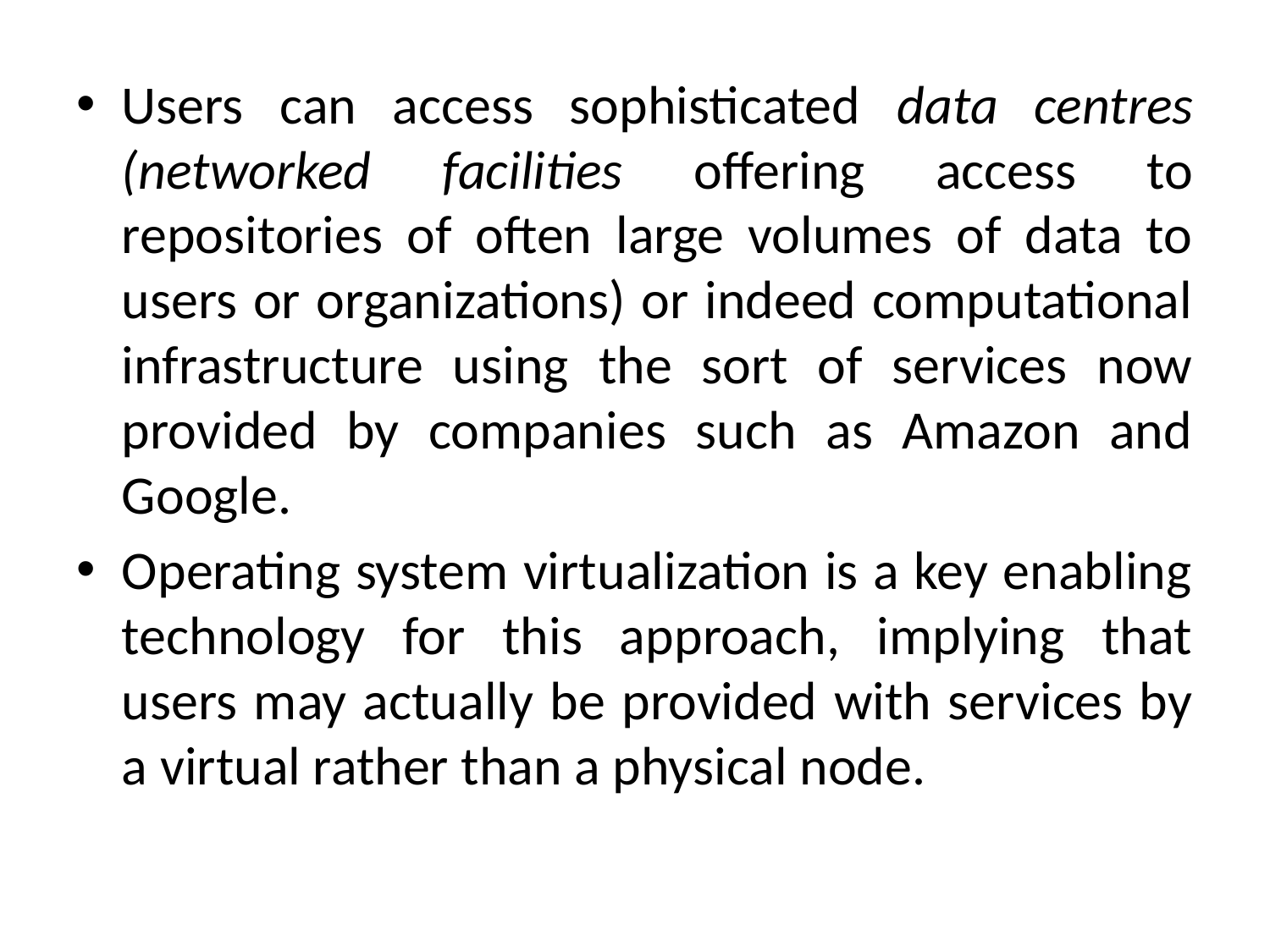

Users can access sophisticated data centres (networked facilities offering access to repositories of often large volumes of data to users or organizations) or indeed computational infrastructure using the sort of services now provided by companies such as Amazon and Google.
Operating system virtualization is a key enabling technology for this approach, implying that users may actually be provided with services by a virtual rather than a physical node.